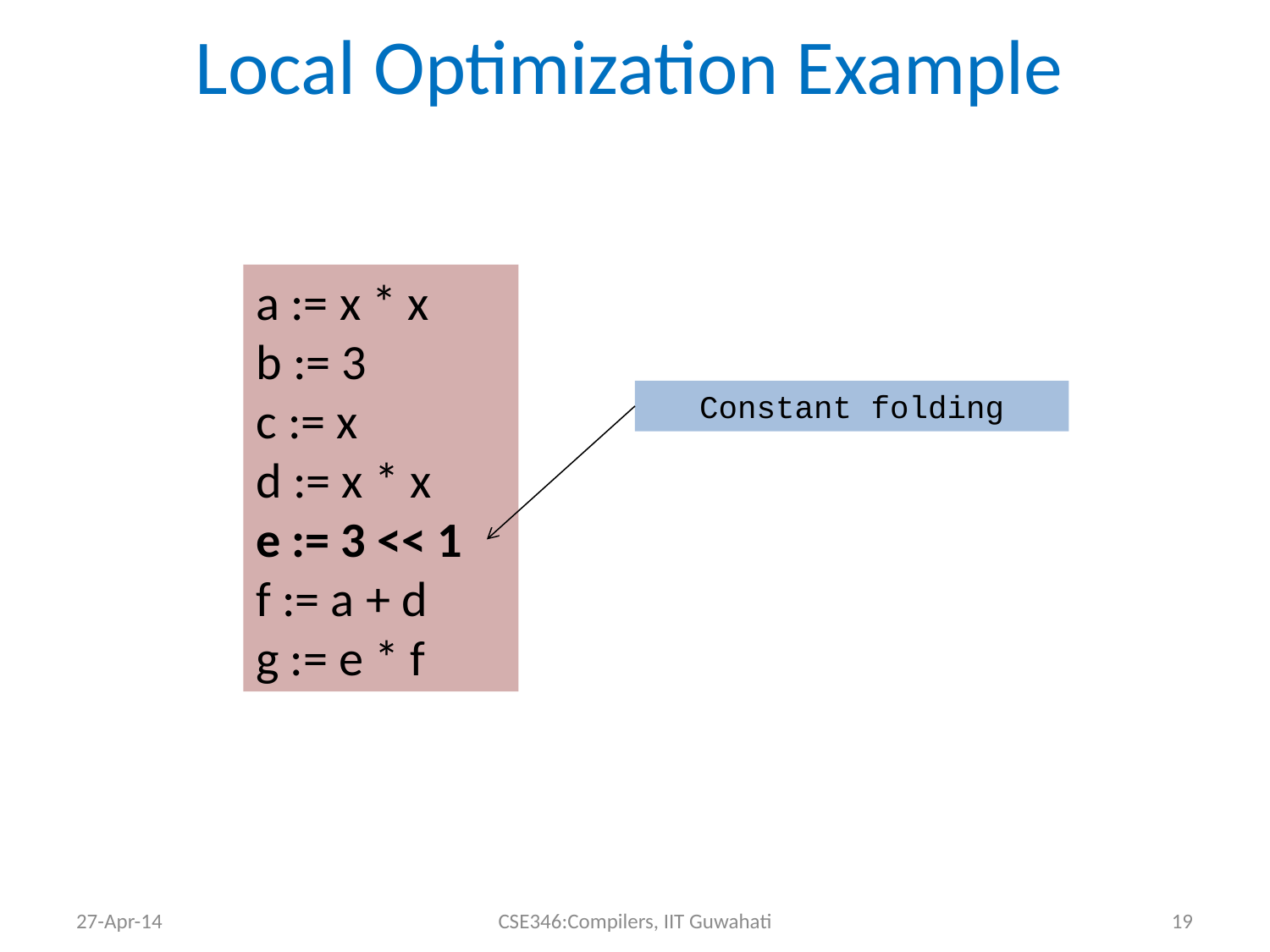

Local Optimization Example
a := x * x
b := 3
c := x
d := x * x
e := 3 << 1
f := a + d
g := e * f
Constant folding
27-Apr-14
CSE346:Compilers, IIT Guwahati
19